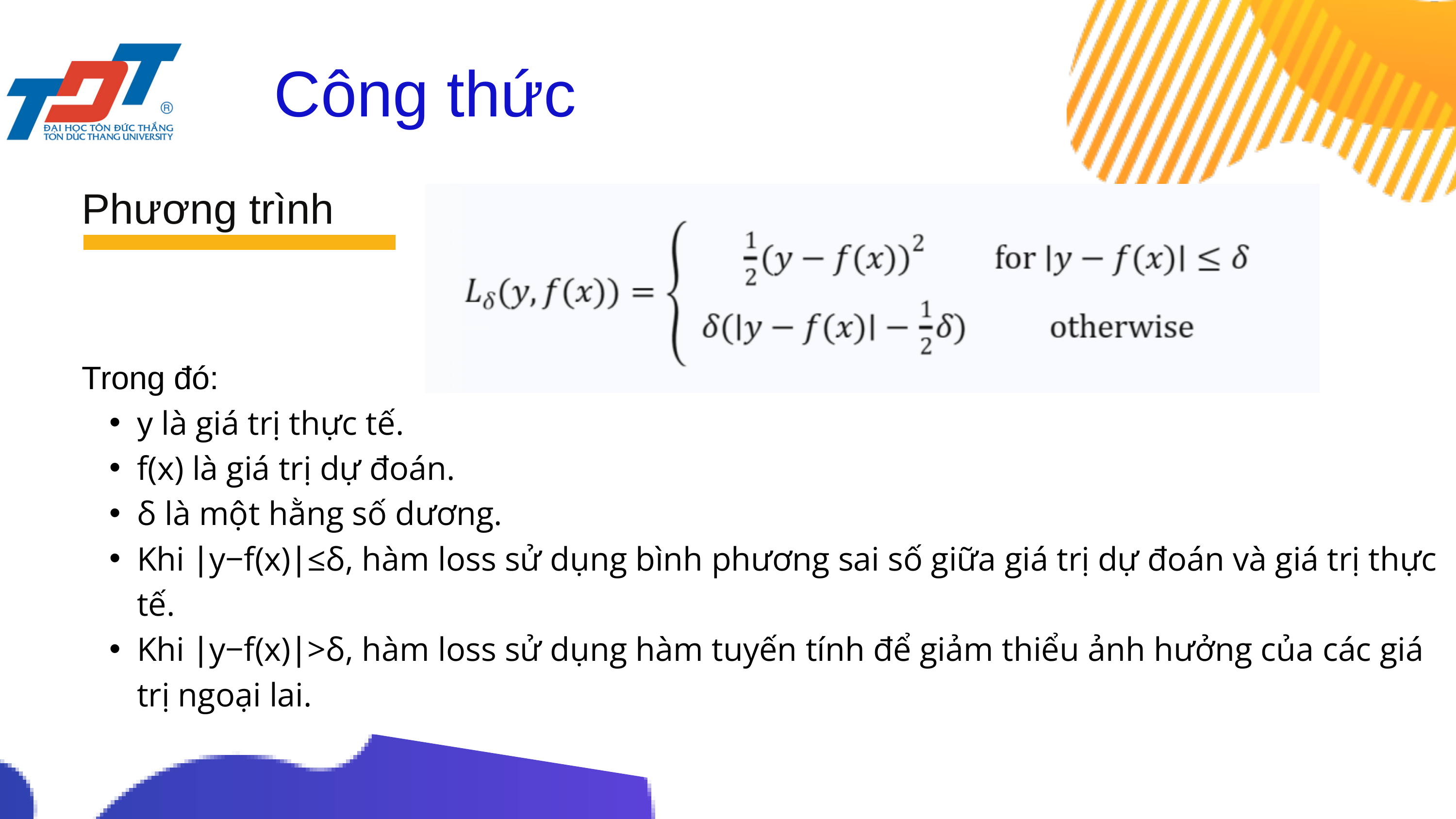

Công thức

Phương trình

Trong đó:
y là giá trị thực tế.
f(x) là giá trị dự đoán.
δ là một hằng số dương.
Khi ∣y−f(x)∣≤δ, hàm loss sử dụng bình phương sai số giữa giá trị dự đoán và giá trị thực tế.
Khi ∣y−f(x)∣>δ, hàm loss sử dụng hàm tuyến tính để giảm thiểu ảnh hưởng của các giá trị ngoại lai.